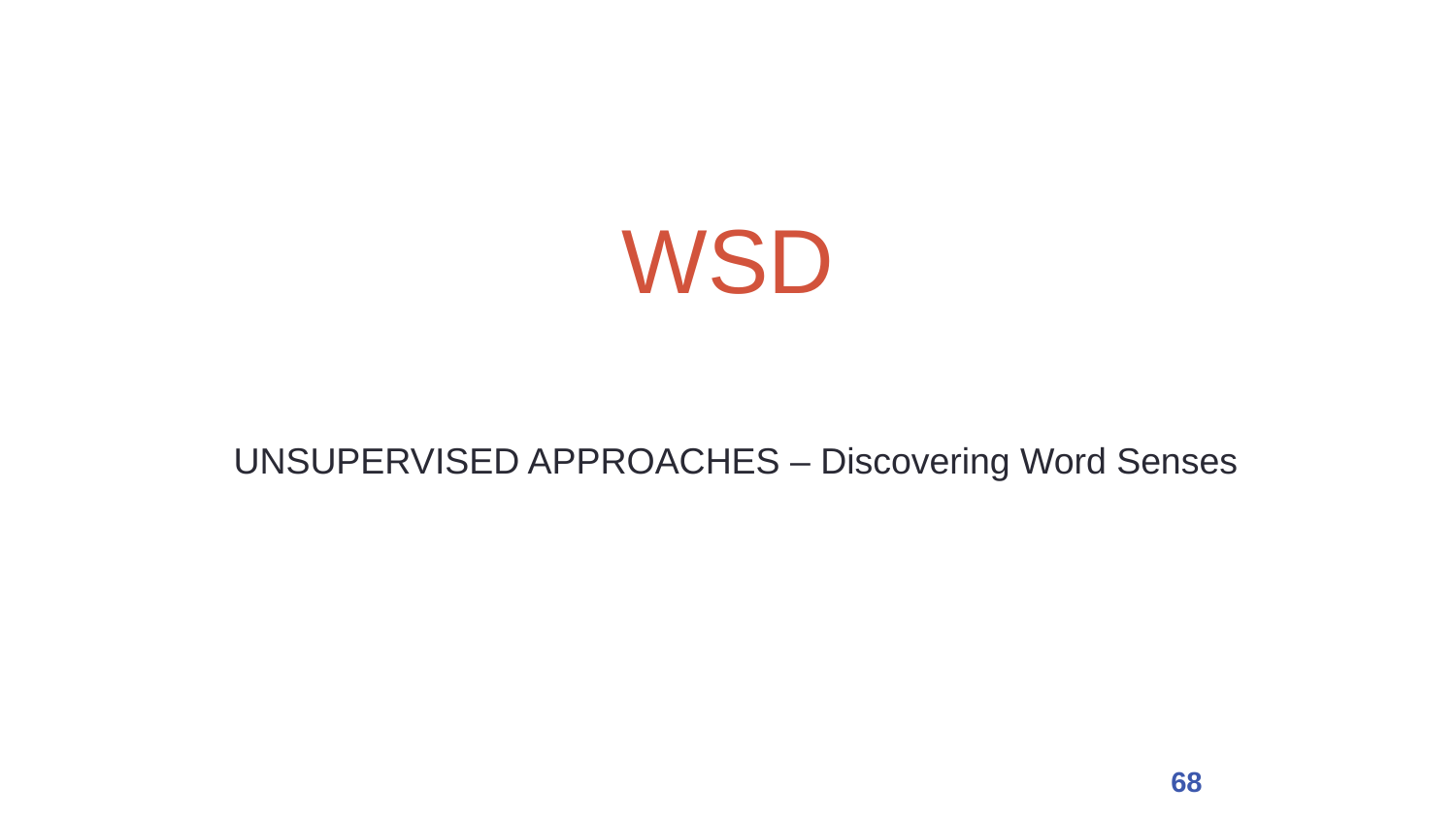

# WSD
UNSUPERVISED APPROACHES – Discovering Word Senses
68